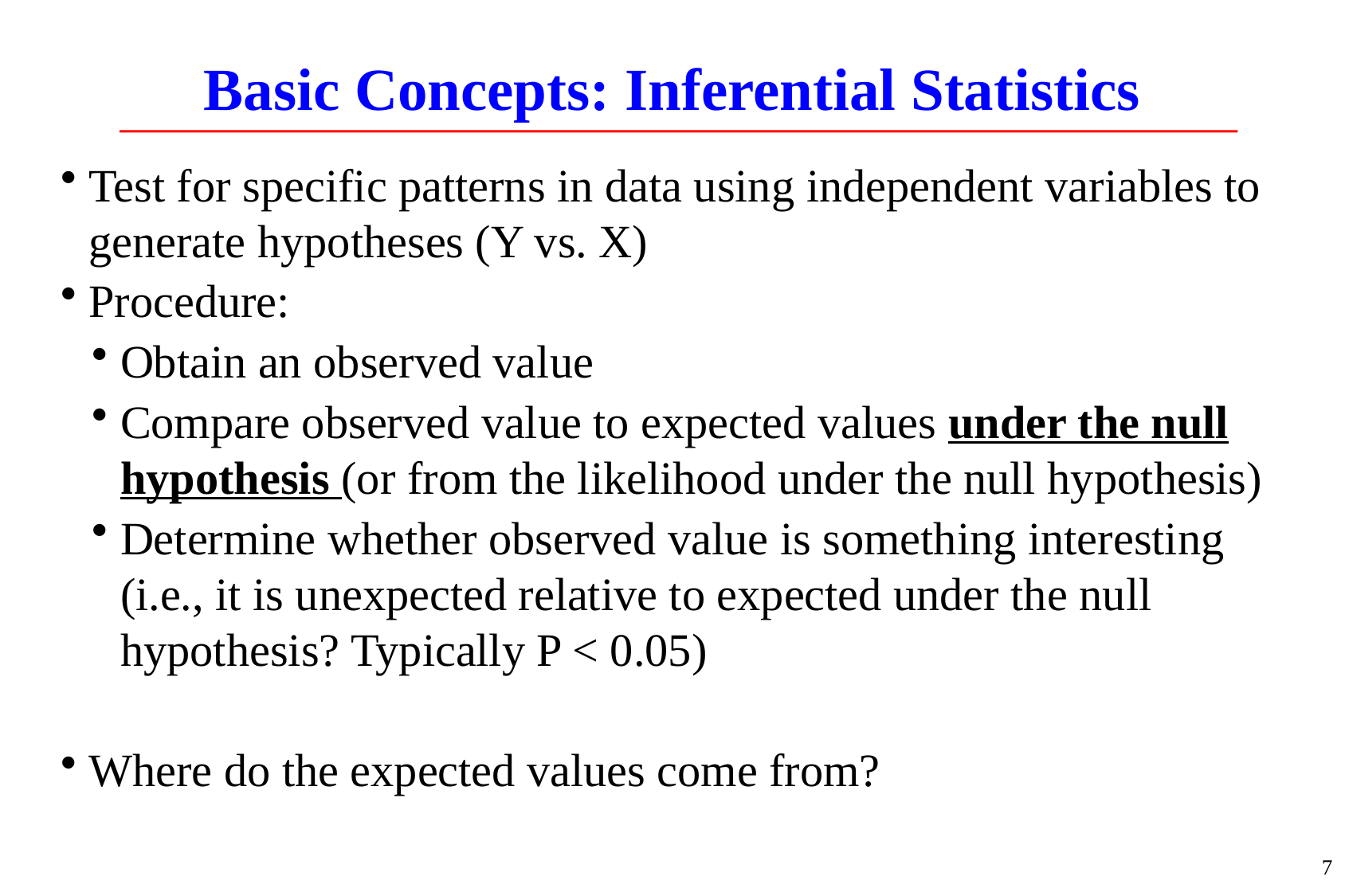

# Basic Concepts: Inferential Statistics

Test for specific patterns in data using independent variables to generate hypotheses (Y vs. X)
Procedure:
Obtain an observed value
Compare observed value to expected values under the null hypothesis (or from the likelihood under the null hypothesis)
Determine whether observed value is something interesting (i.e., it is unexpected relative to expected under the null hypothesis? Typically P < 0.05)

Where do the expected values come from?
7